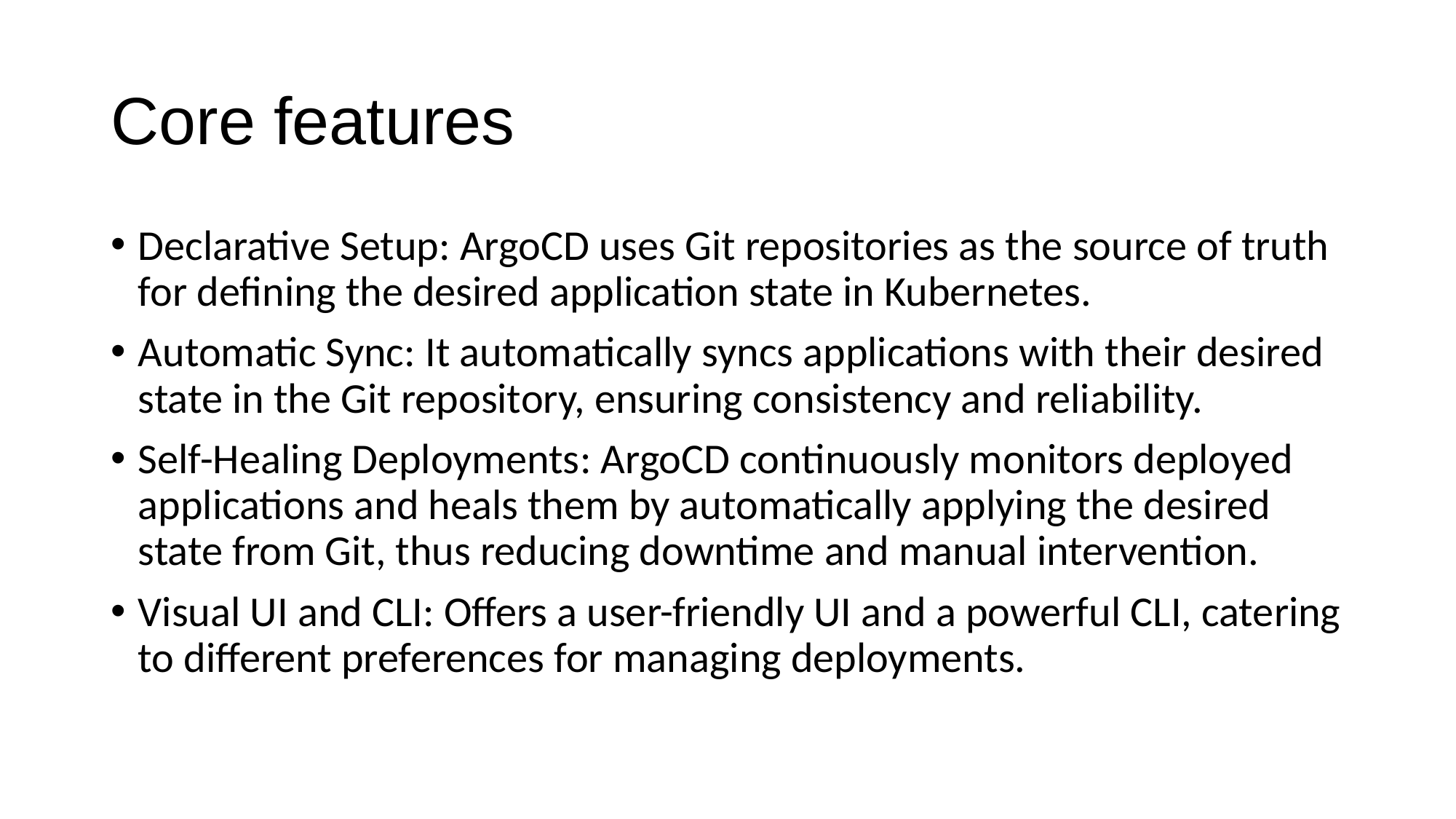

# Core features
Declarative Setup: ArgoCD uses Git repositories as the source of truth for defining the desired application state in Kubernetes.
Automatic Sync: It automatically syncs applications with their desired state in the Git repository, ensuring consistency and reliability.
Self-Healing Deployments: ArgoCD continuously monitors deployed applications and heals them by automatically applying the desired state from Git, thus reducing downtime and manual intervention.
Visual UI and CLI: Offers a user-friendly UI and a powerful CLI, catering to different preferences for managing deployments.